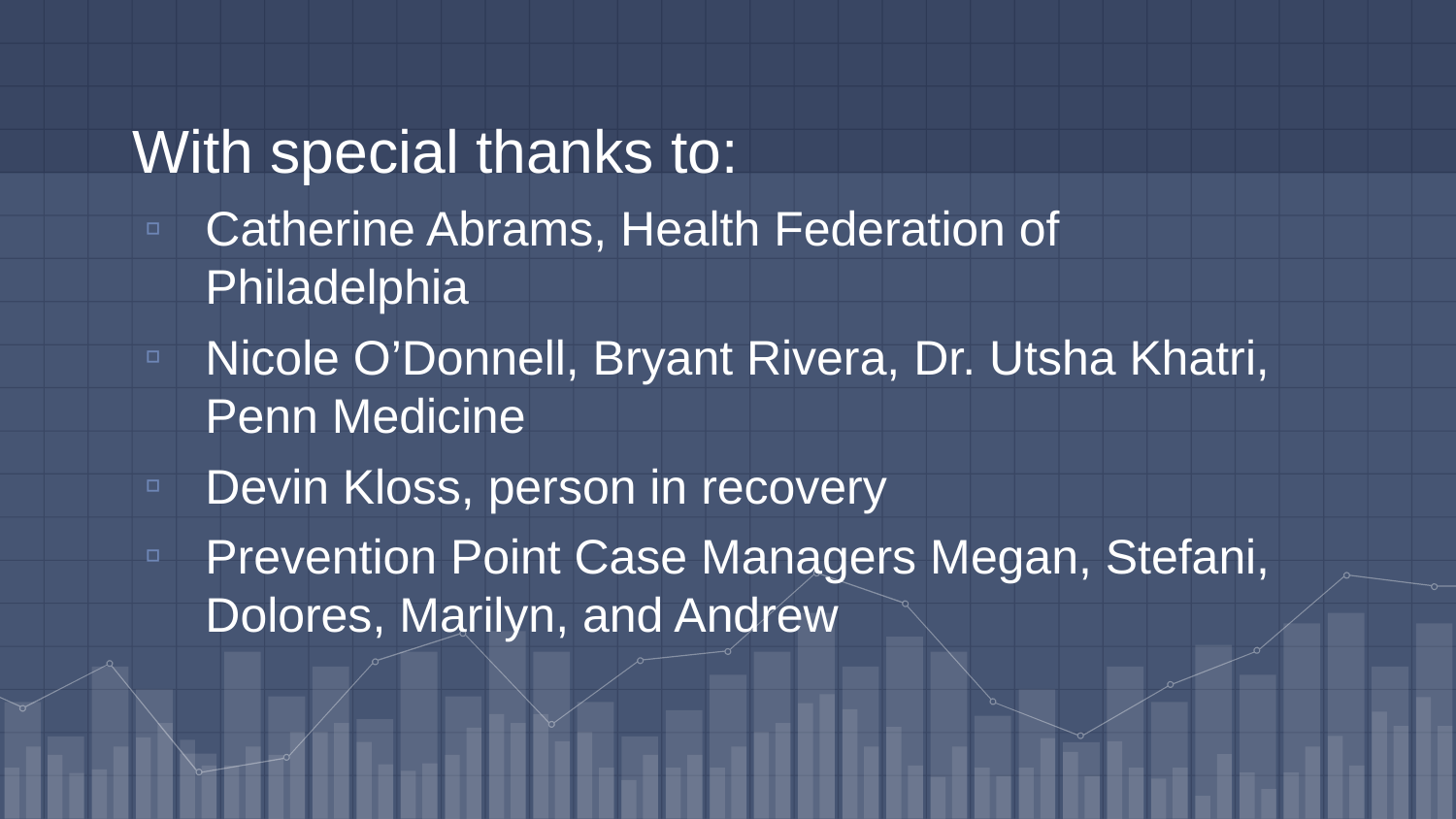

# With special thanks to:
Catherine Abrams, Health Federation of Philadelphia
Nicole O’Donnell, Bryant Rivera, Dr. Utsha Khatri, Penn Medicine
Devin Kloss, person in recovery
Prevention Point Case Managers Megan, Stefani, Dolores, Marilyn, and Andrew